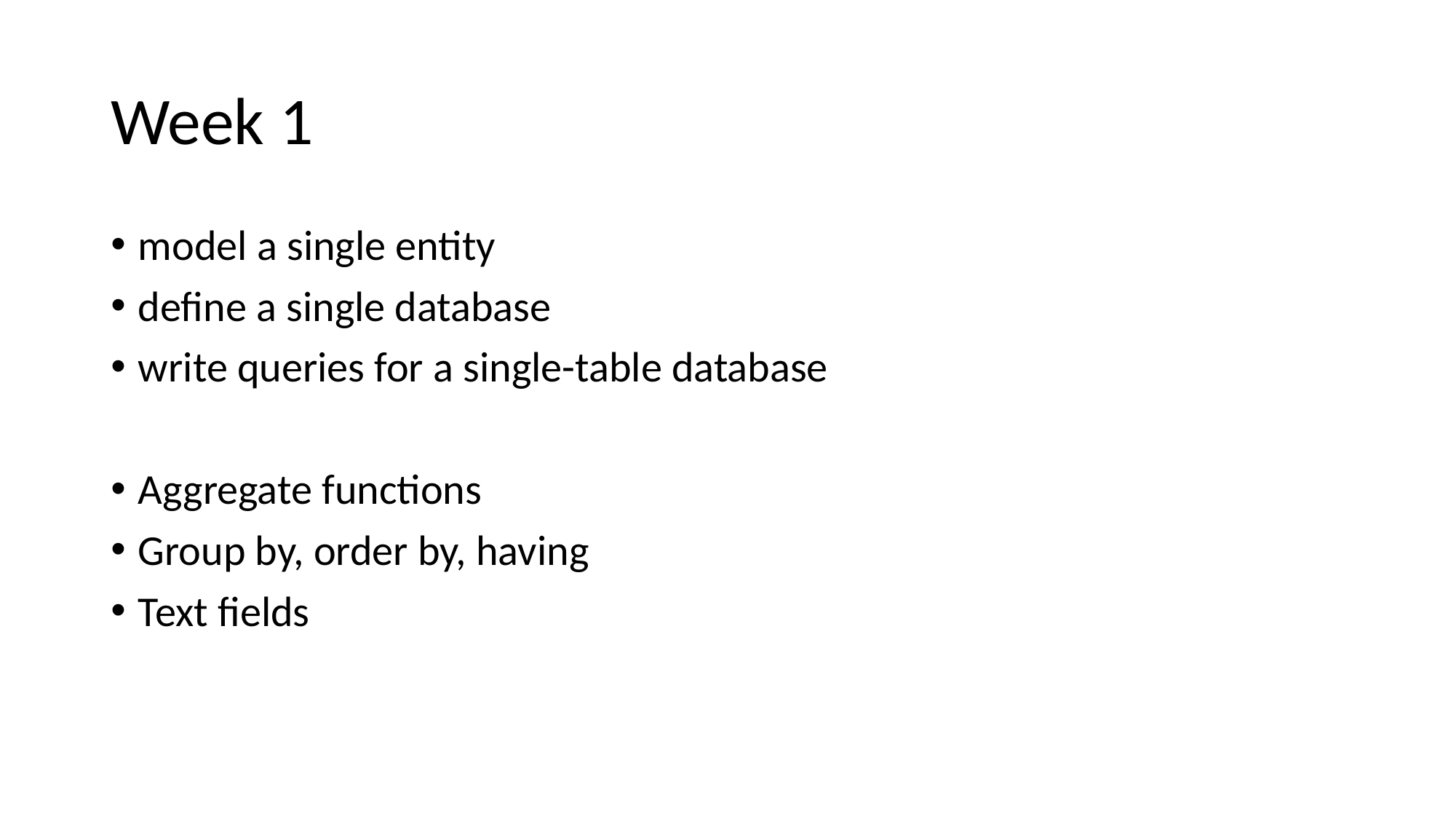

# Week 1
model a single entity
define a single database
write queries for a single-table database

Aggregate functions
Group by, order by, having
Text fields